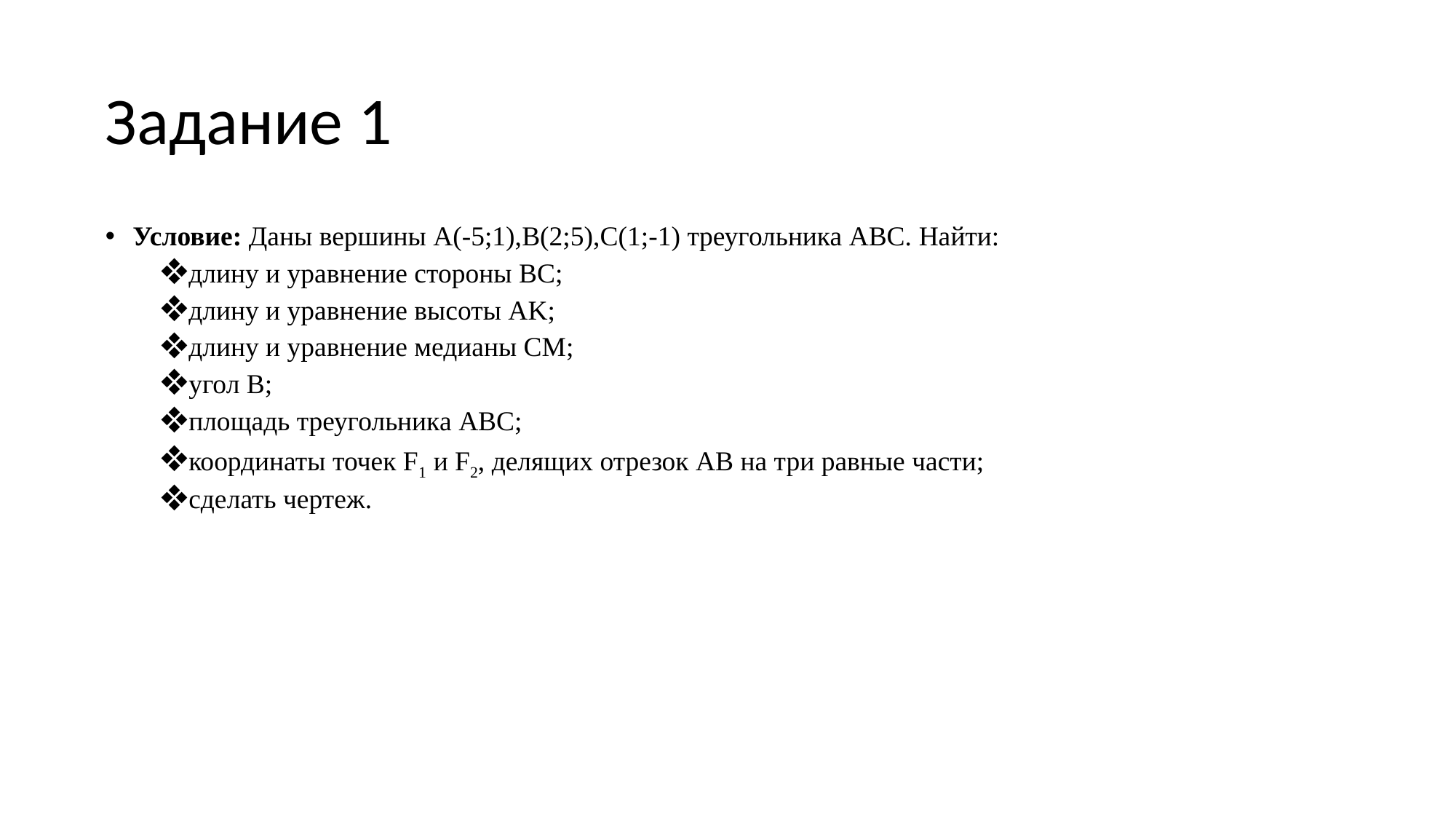

# Задание 1
Условие: Даны вершины A(-5;1),B(2;5),C(1;-1) треугольника ABC. Найти:
длину и уравнение стороны BC;
длину и уравнение высоты AK;
длину и уравнение медианы CM;
угол B;
площадь треугольника ABC;
координаты точек F1 и F2, делящих отрезок AB на три равные части;
сделать чертеж.